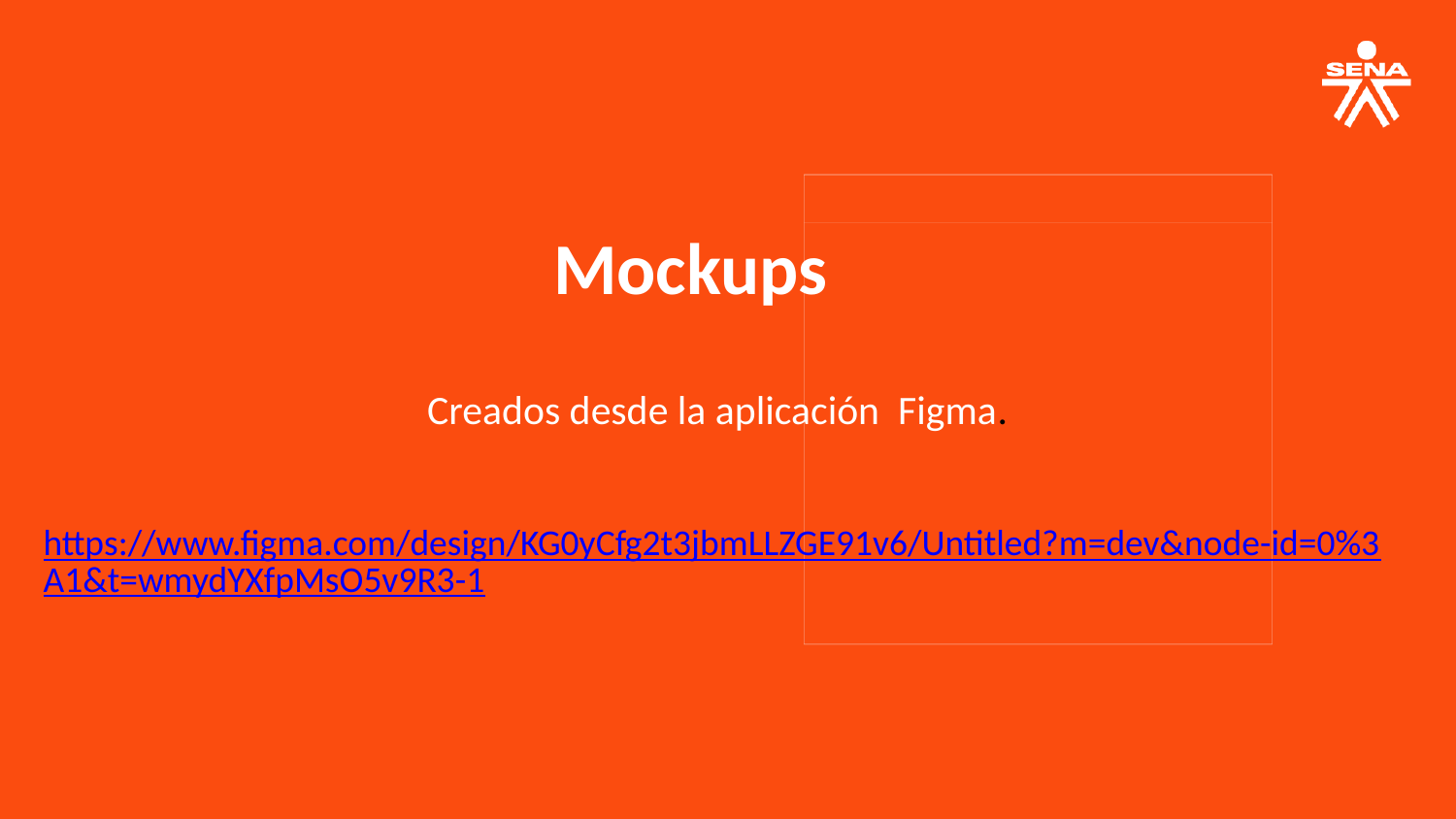

Mockups
Creados desde la aplicación  Figma.

https://www.figma.com/design/KG0yCfg2t3jbmLLZGE91v6/Untitled?m=dev&node-id=0%3A1&t=wmydYXfpMsO5v9R3-1